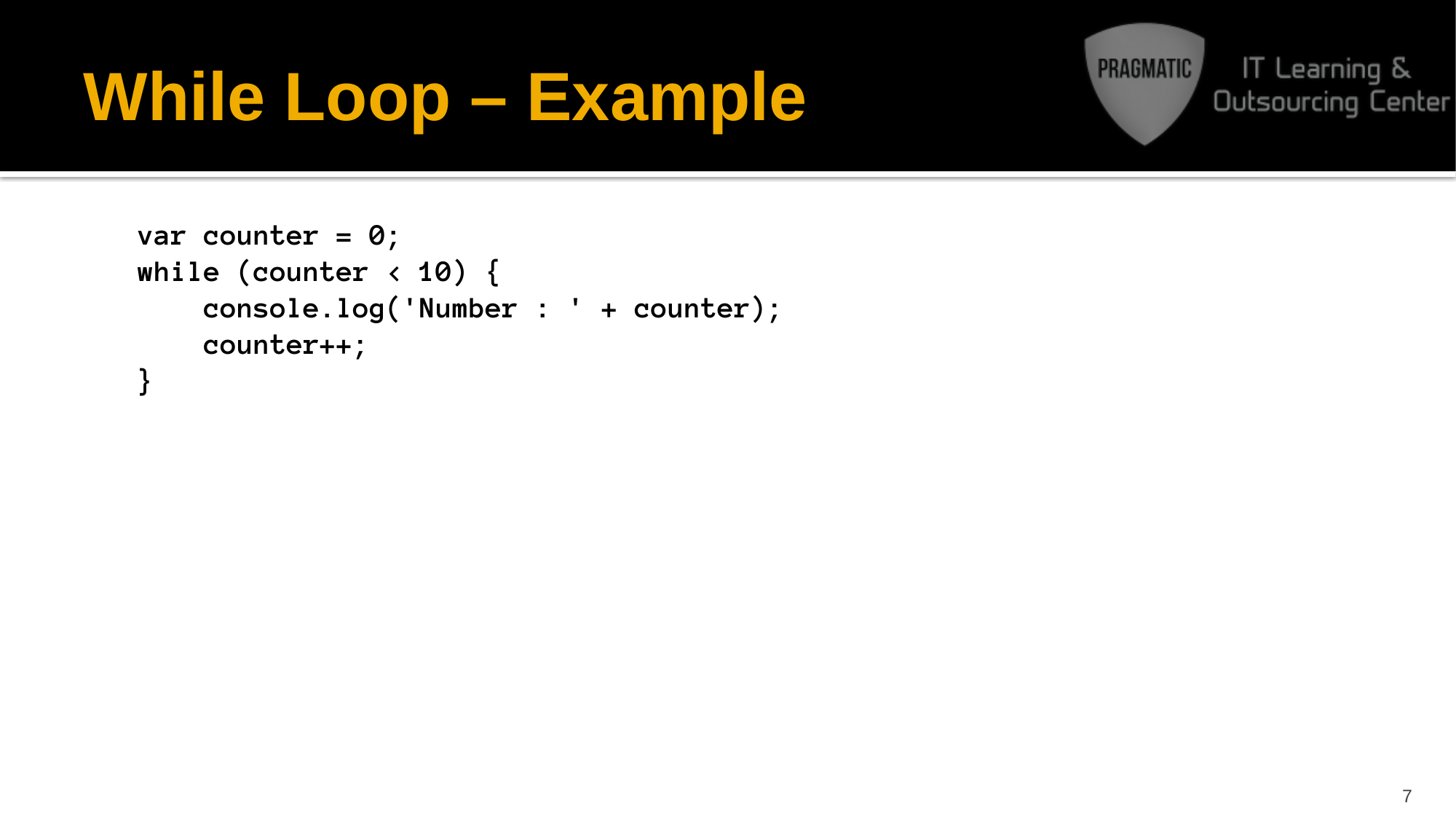

# While Loop – Example
var counter = 0;
while (counter < 10) {
    console.log('Number : ' + counter);
    counter++;
}
7